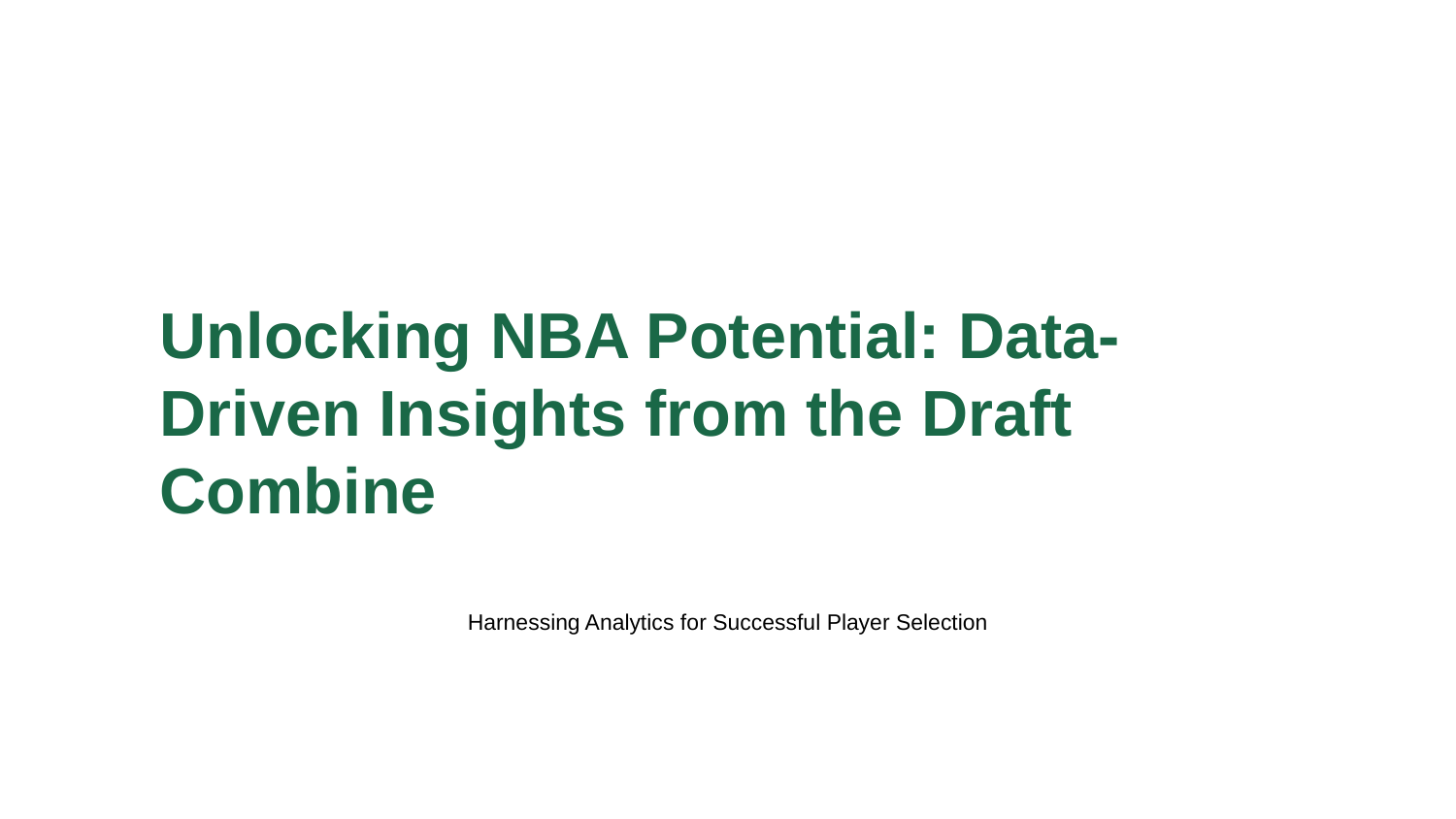

Unlocking NBA Potential: Data-Driven Insights from the Draft Combine

Harnessing Analytics for Successful Player Selection